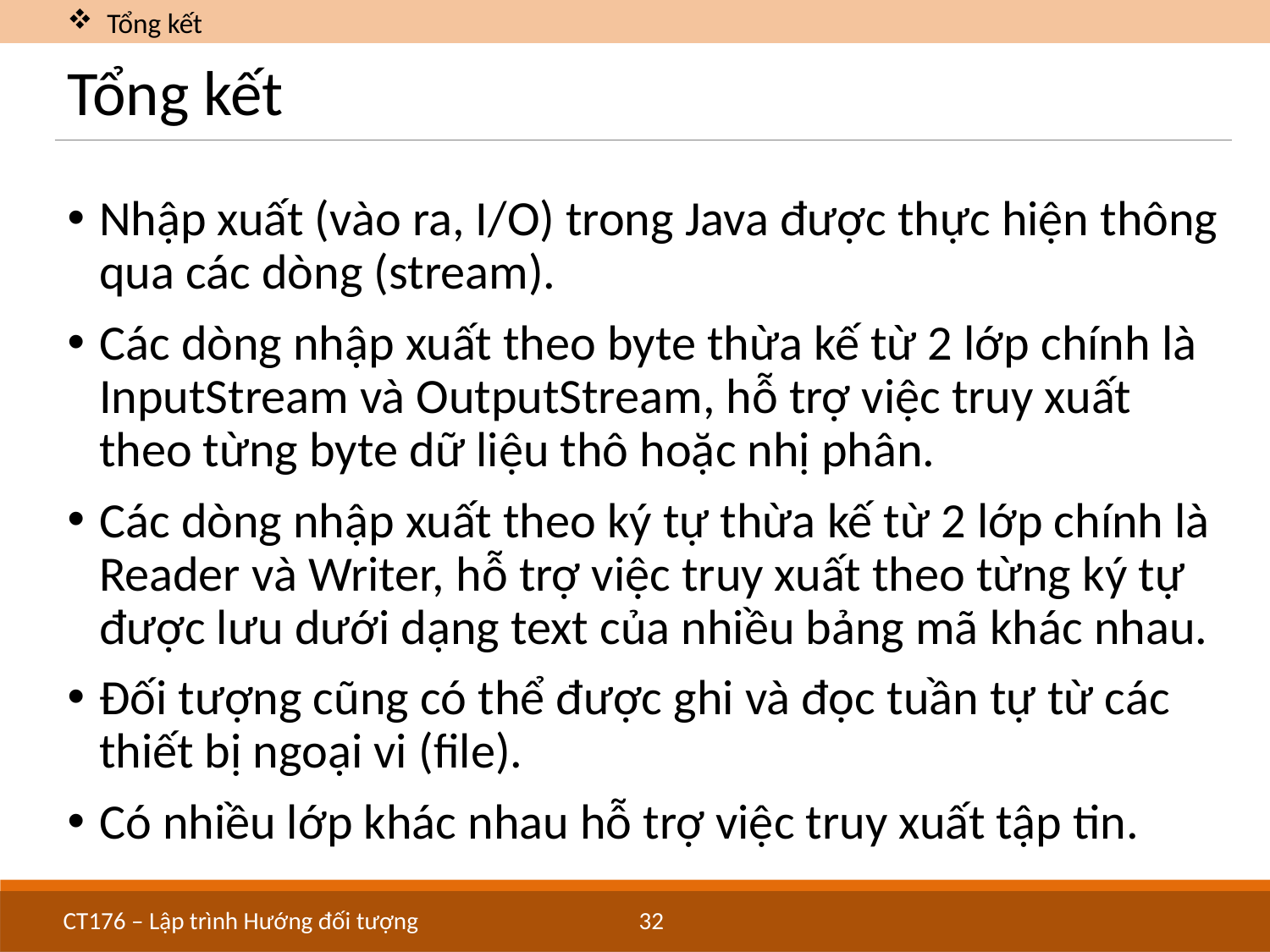

Tổng kết
# Tổng kết
Nhập xuất (vào ra, I/O) trong Java được thực hiện thông qua các dòng (stream).
Các dòng nhập xuất theo byte thừa kế từ 2 lớp chính là InputStream và OutputStream, hỗ trợ việc truy xuất theo từng byte dữ liệu thô hoặc nhị phân.
Các dòng nhập xuất theo ký tự thừa kế từ 2 lớp chính là Reader và Writer, hỗ trợ việc truy xuất theo từng ký tự được lưu dưới dạng text của nhiều bảng mã khác nhau.
Đối tượng cũng có thể được ghi và đọc tuần tự từ các thiết bị ngoại vi (file).
Có nhiều lớp khác nhau hỗ trợ việc truy xuất tập tin.